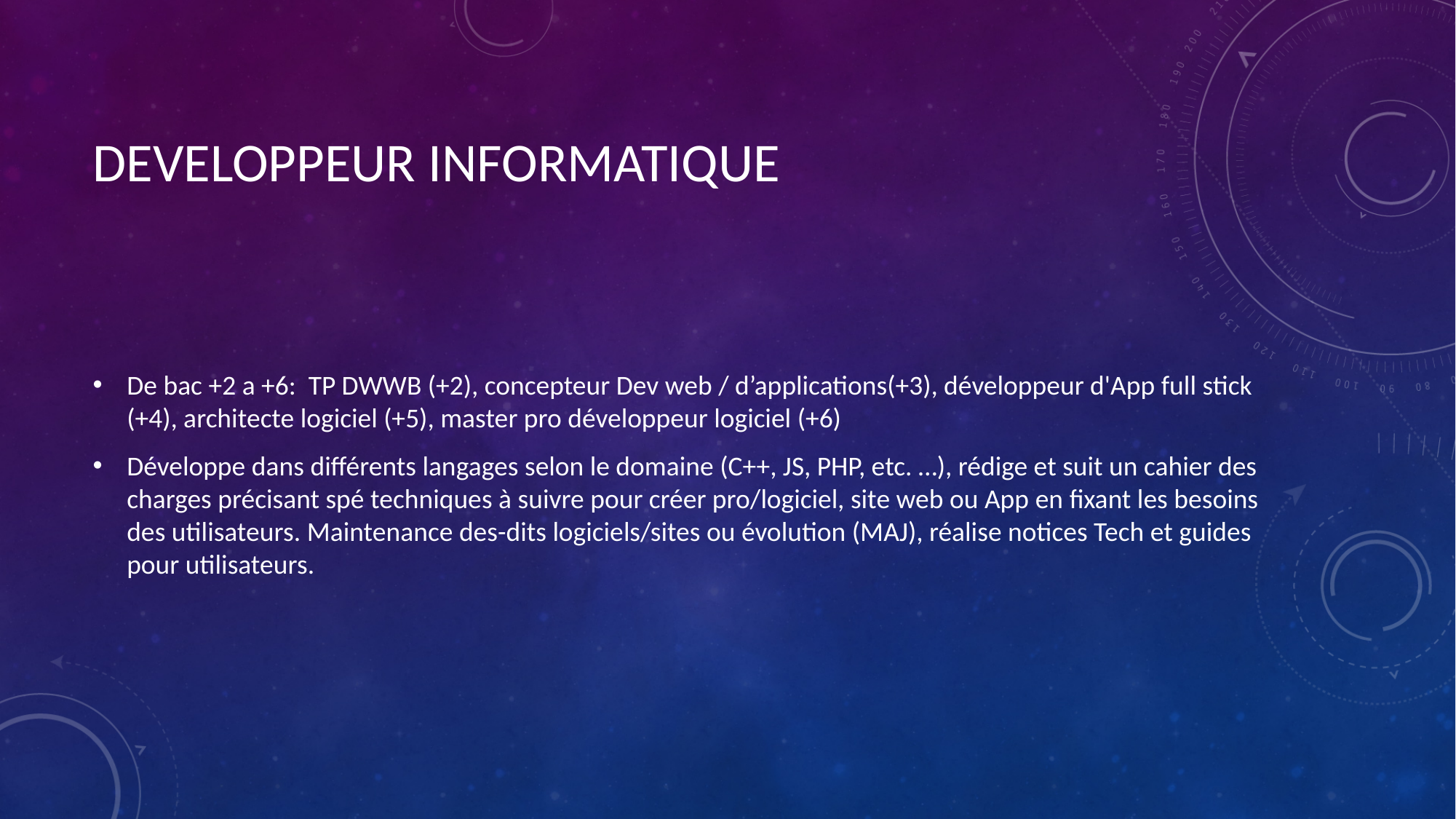

# Developpeur informatique
De bac +2 a +6:  TP DWWB (+2), concepteur Dev web / d’applications(+3), développeur d'App full stick (+4), architecte logiciel (+5), master pro développeur logiciel (+6)
Développe dans différents langages selon le domaine (C++, JS, PHP, etc. …), rédige et suit un cahier des charges précisant spé techniques à suivre pour créer pro/logiciel, site web ou App en fixant les besoins des utilisateurs. Maintenance des-dits logiciels/sites ou évolution (MAJ), réalise notices Tech et guides pour utilisateurs.